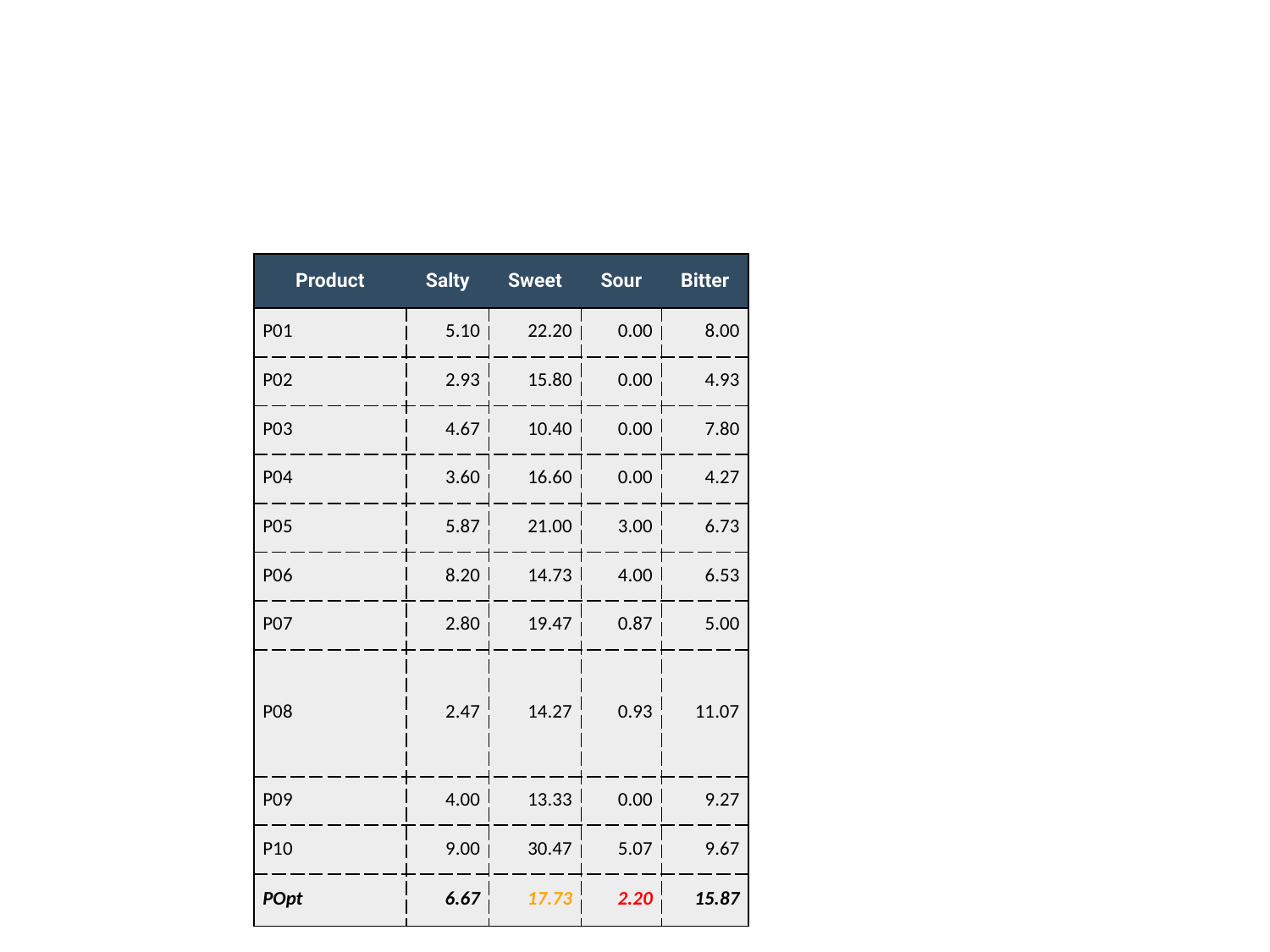

| Product | Salty | Sweet | Sour | Bitter |
| --- | --- | --- | --- | --- |
| P01 | 5.10 | 22.20 | 0.00 | 8.00 |
| P02 | 2.93 | 15.80 | 0.00 | 4.93 |
| P03 | 4.67 | 10.40 | 0.00 | 7.80 |
| P04 | 3.60 | 16.60 | 0.00 | 4.27 |
| P05 | 5.87 | 21.00 | 3.00 | 6.73 |
| P06 | 8.20 | 14.73 | 4.00 | 6.53 |
| P07 | 2.80 | 19.47 | 0.87 | 5.00 |
| P08 | 2.47 | 14.27 | 0.93 | 11.07 |
| P09 | 4.00 | 13.33 | 0.00 | 9.27 |
| P10 | 9.00 | 30.47 | 5.07 | 9.67 |
| POpt | 6.67 | 17.73 | 2.20 | 15.87 |